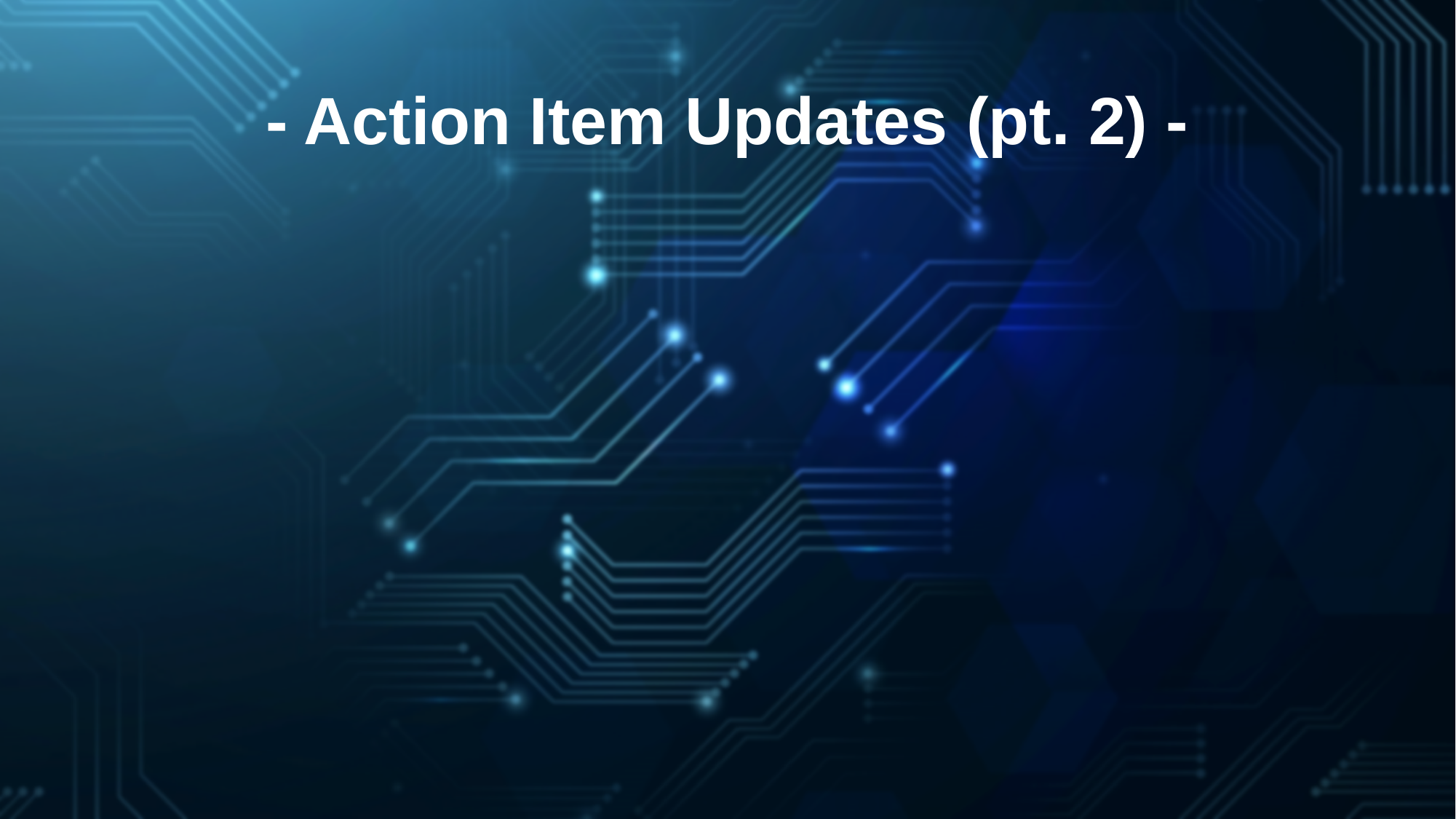

# - Action Item Updates (pt. 2) -